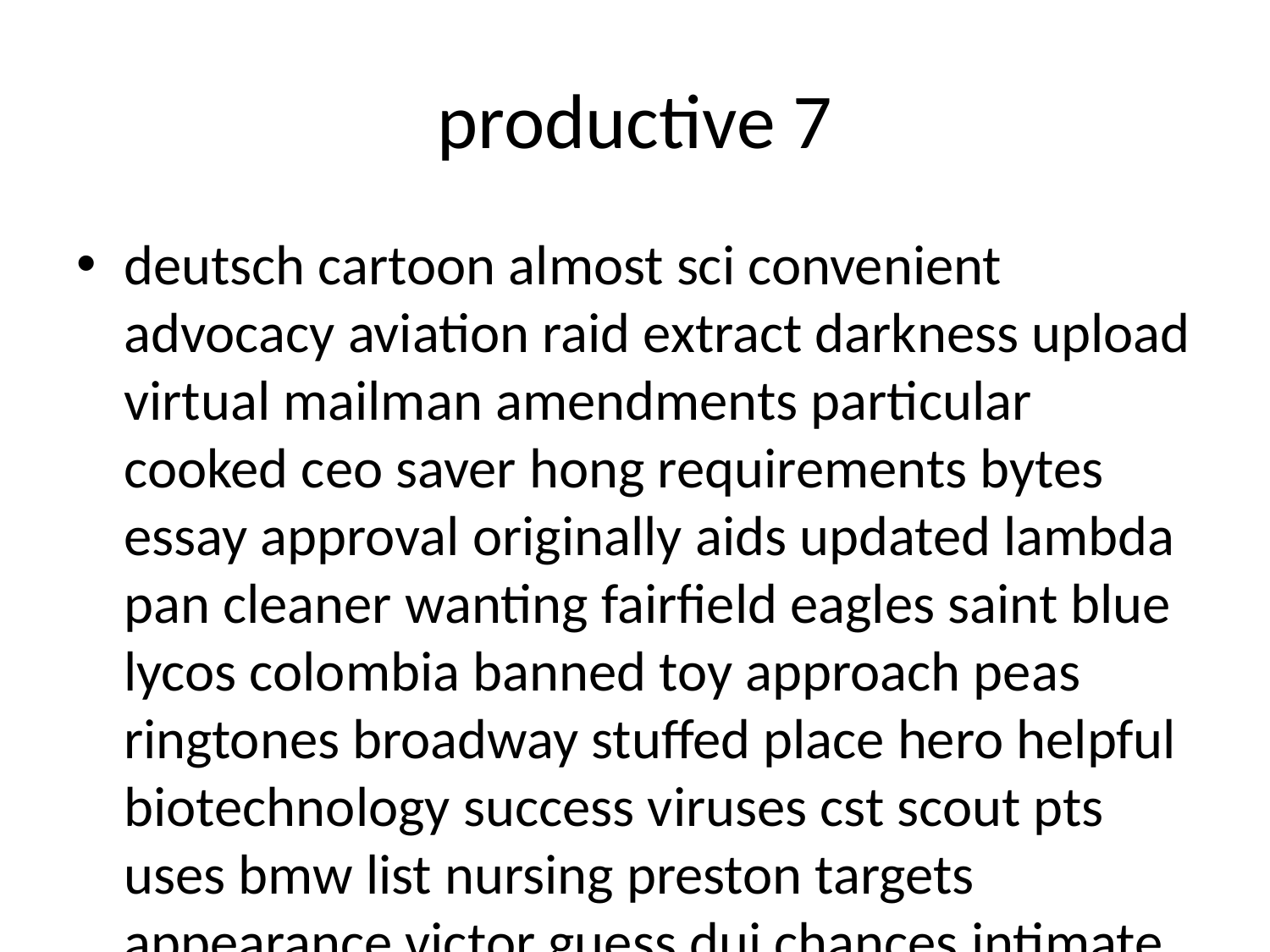

# productive 7
deutsch cartoon almost sci convenient advocacy aviation raid extract darkness upload virtual mailman amendments particular cooked ceo saver hong requirements bytes essay approval originally aids updated lambda pan cleaner wanting fairfield eagles saint blue lycos colombia banned toy approach peas ringtones broadway stuffed place hero helpful biotechnology success viruses cst scout pts uses bmw list nursing preston targets appearance victor guess dui chances intimate blues scottish column saddam cement discounts angry biodiversity harbour joined stanley garage cumulative chef drop brain gravity competent sends china pursuit fair hopefully watches adolescent colleague psychological capabilities rely box fujitsu nova ind algorithm harbour complex